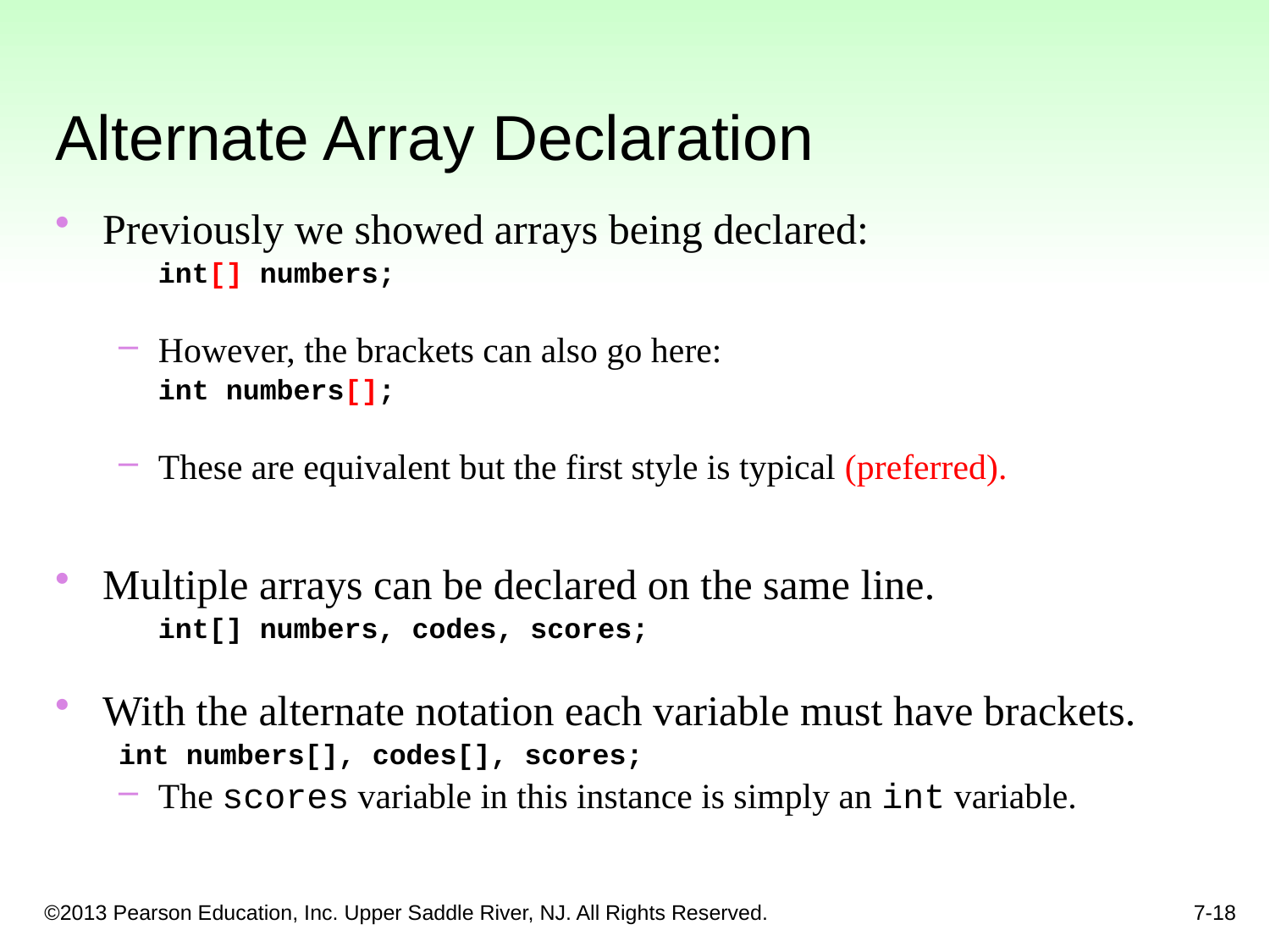

Alternate Array Declaration
Previously we showed arrays being declared:
	int[] numbers;

However, the brackets can also go here:
	int numbers[];

These are equivalent but the first style is typical (preferred).

Multiple arrays can be declared on the same line.
	int[] numbers, codes, scores;

With the alternate notation each variable must have brackets.
int numbers[], codes[], scores;
The scores variable in this instance is simply an int variable.
7-18